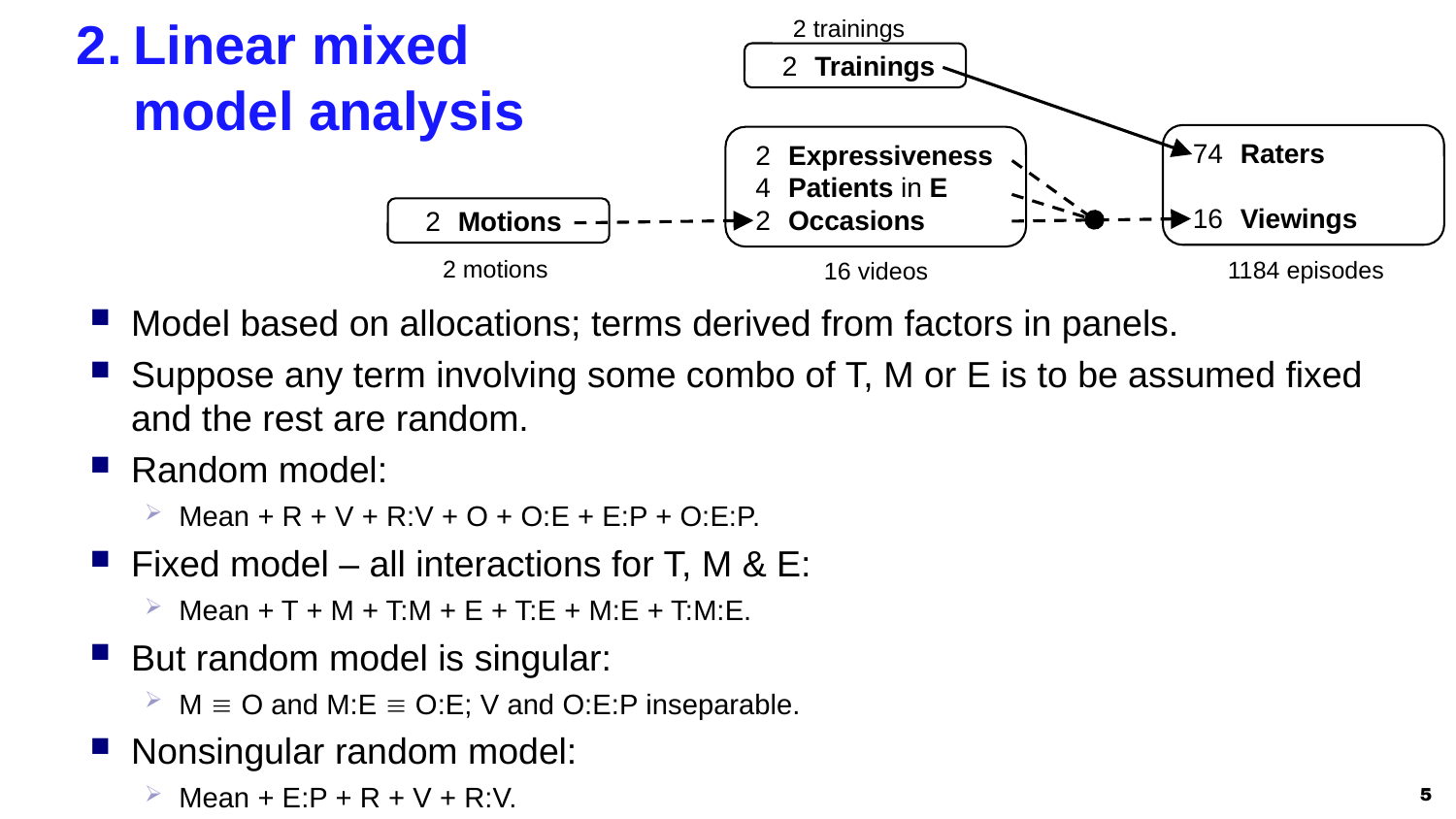

2 trainings
2	Trainings

74	Raters

16	Viewings
1184 episodes
2	Expressiveness
4	Patients in E
2	Occasions
16 videos
2	Motions
2 motions

# 2.	Linear mixed model analysis
Model based on allocations; terms derived from factors in panels.
Suppose any term involving some combo of T, M or E is to be assumed fixed and the rest are random.
Random model:
Mean + R + V + R:V + O + O:E + E:P + O:E:P.
Fixed model – all interactions for T, M & E:
Mean + T + M + T:M + E + T:E + M:E + T:M:E.
But random model is singular:
M ≡ O and M:E ≡ O:E; V and O:E:P inseparable.
Nonsingular random model:
Mean + E:P + R + V + R:V.
5